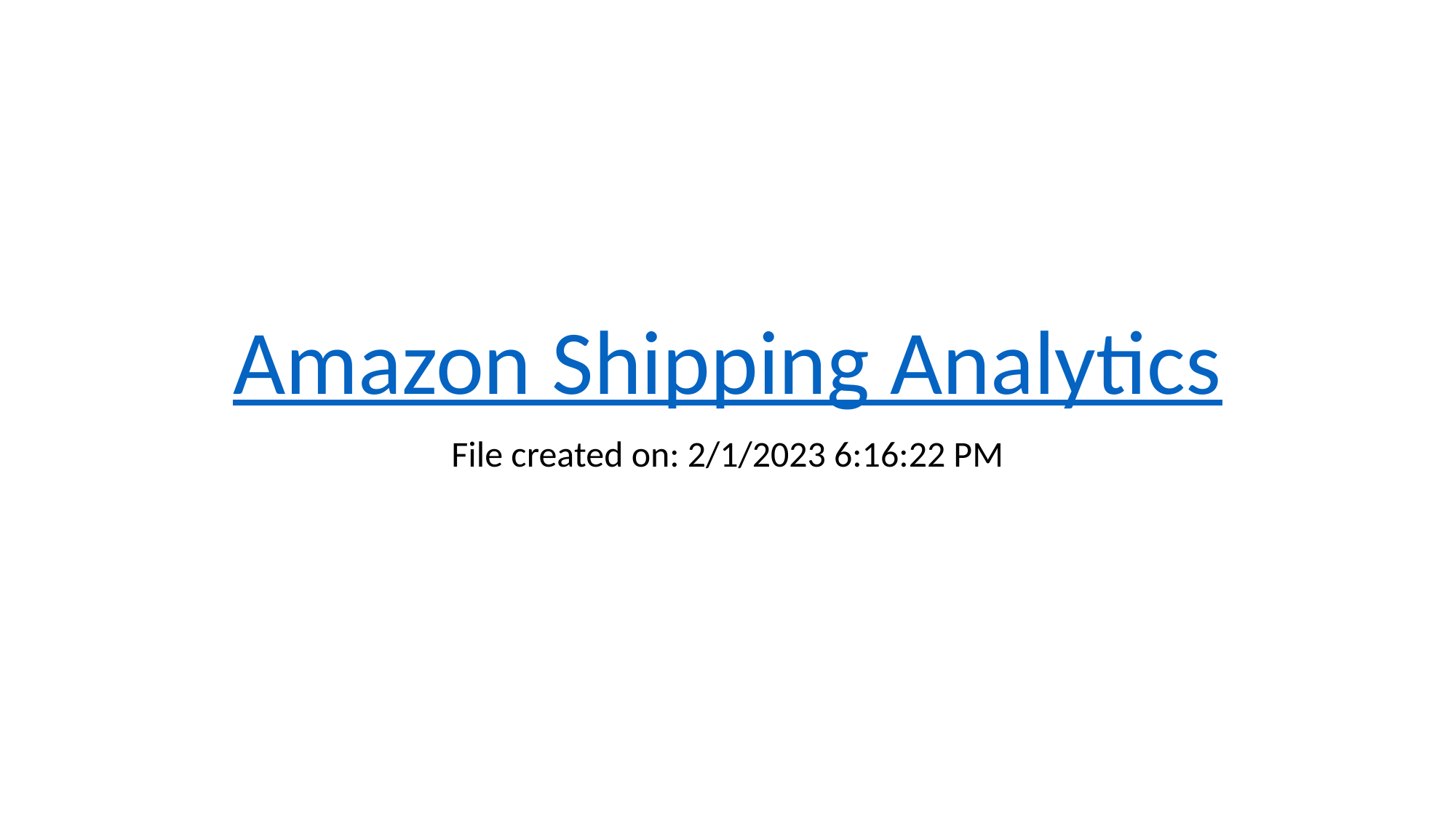

# Amazon Shipping Analytics
File created on: 2/1/2023 6:16:22 PM